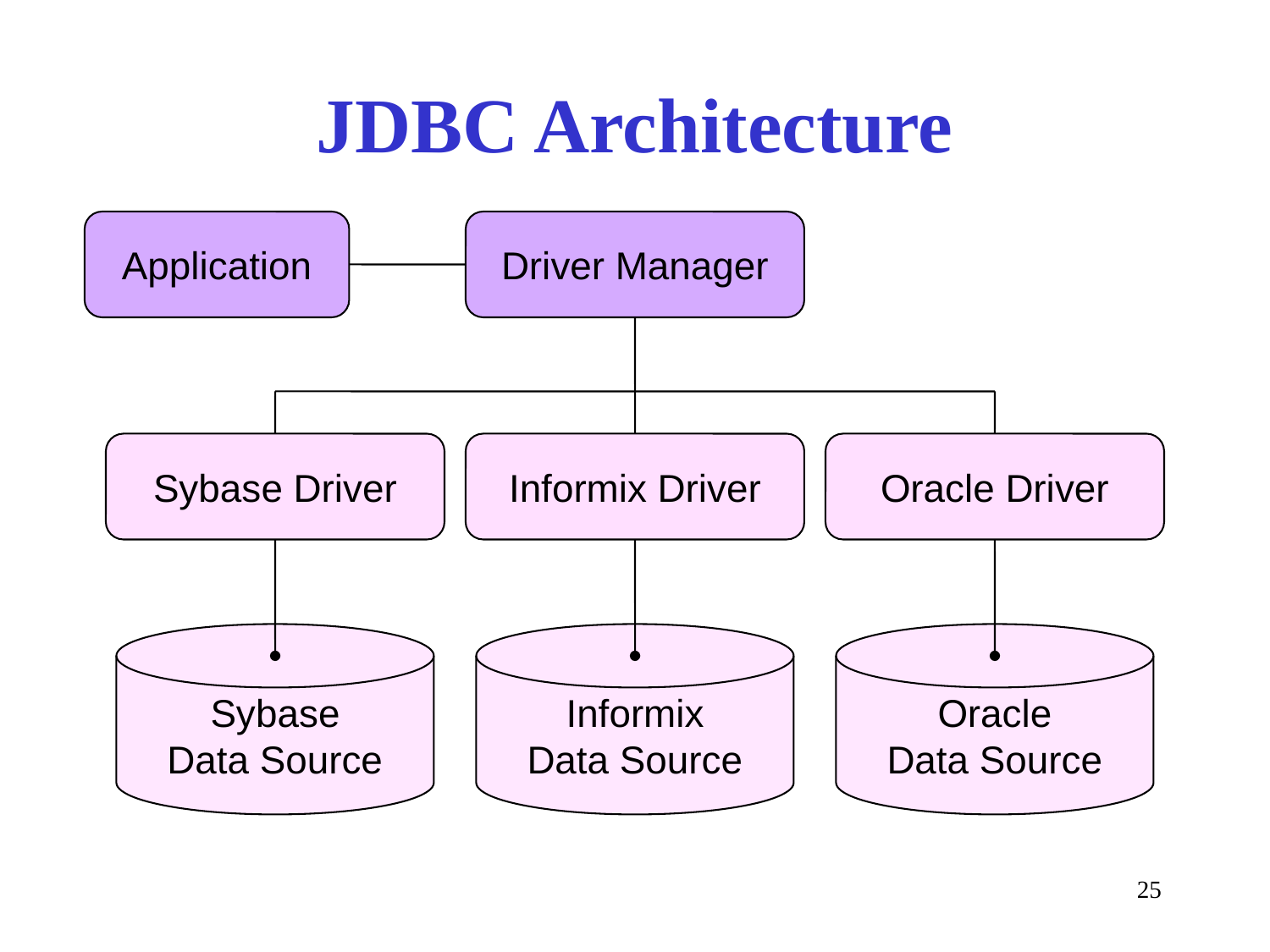

JDBC Architecture
Application
Driver Manager

Sybase Driver
Informix Driver
Oracle Driver

Sybase
Data Source
Informix
Data Source
Oracle
Data Source
25